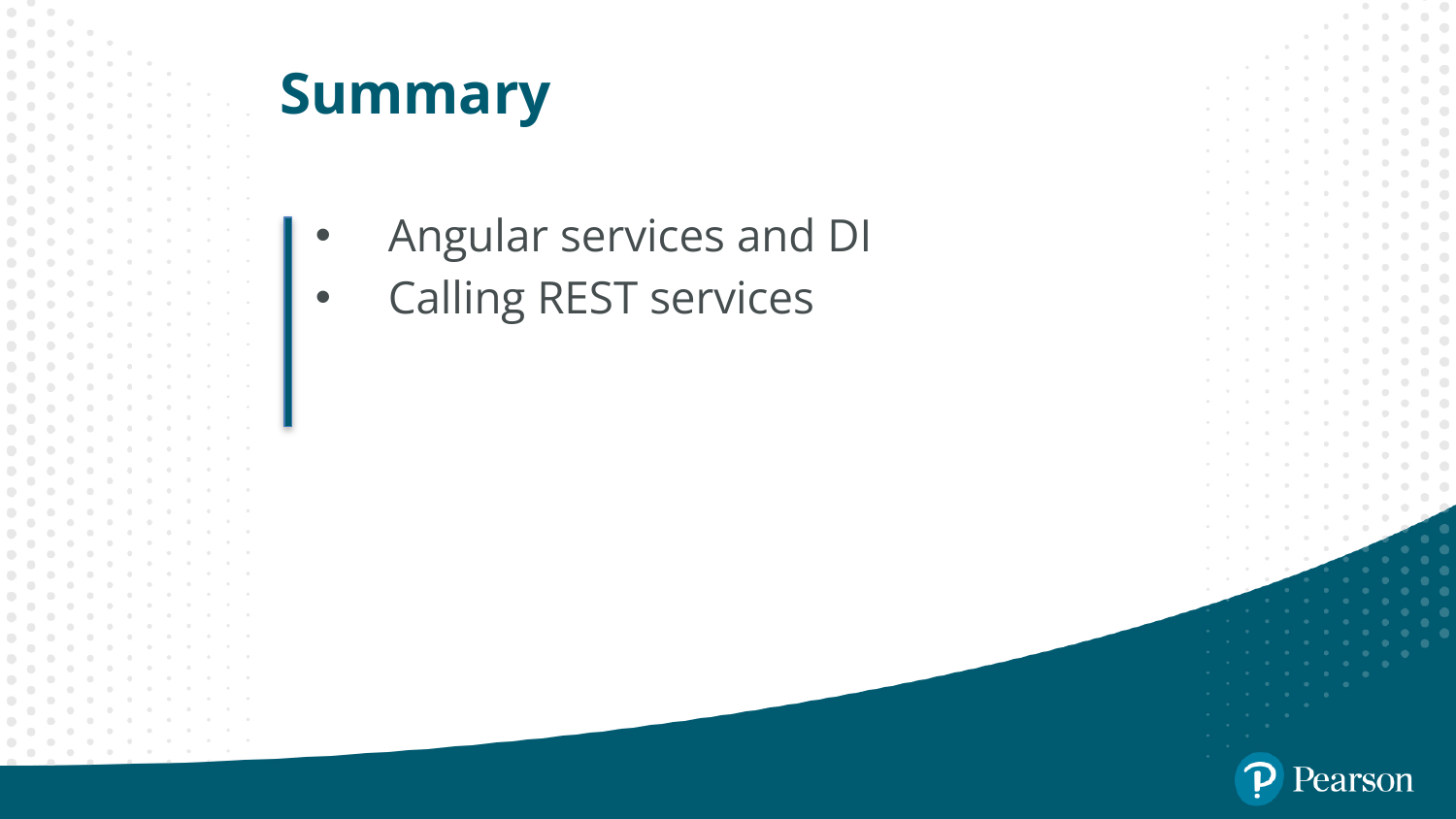

# Summary
Angular services and DI
Calling REST services